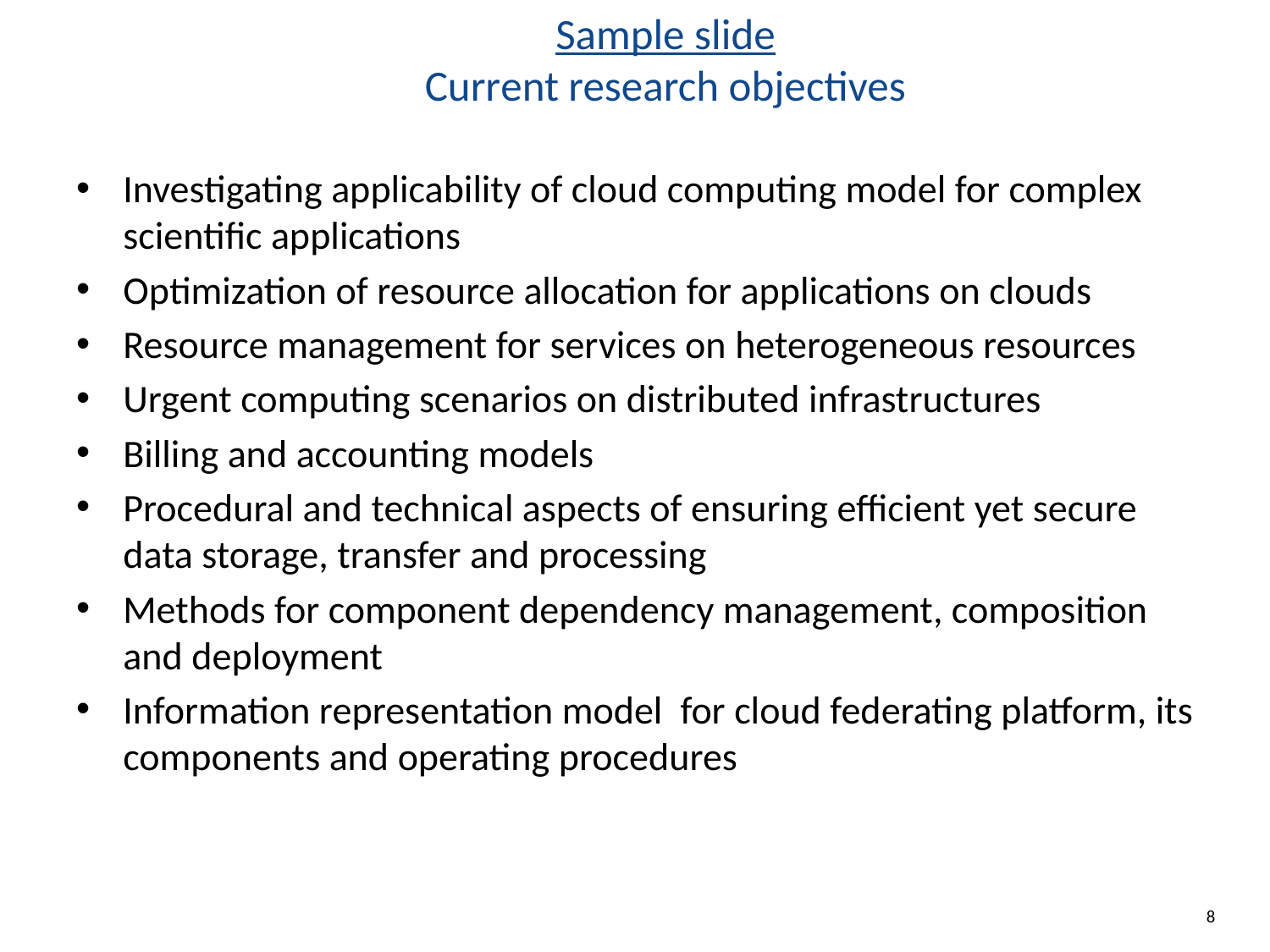

Sample slide
Current research objectives
Investigating applicability of cloud computing model for complex scientific applications
Optimization of resource allocation for applications on clouds
Resource management for services on heterogeneous resources
Urgent computing scenarios on distributed infrastructures
Billing and accounting models
Procedural and technical aspects of ensuring efficient yet secure data storage, transfer and processing
Methods for component dependency management, composition and deployment
Information representation model  for cloud federating platform, its components and operating procedures